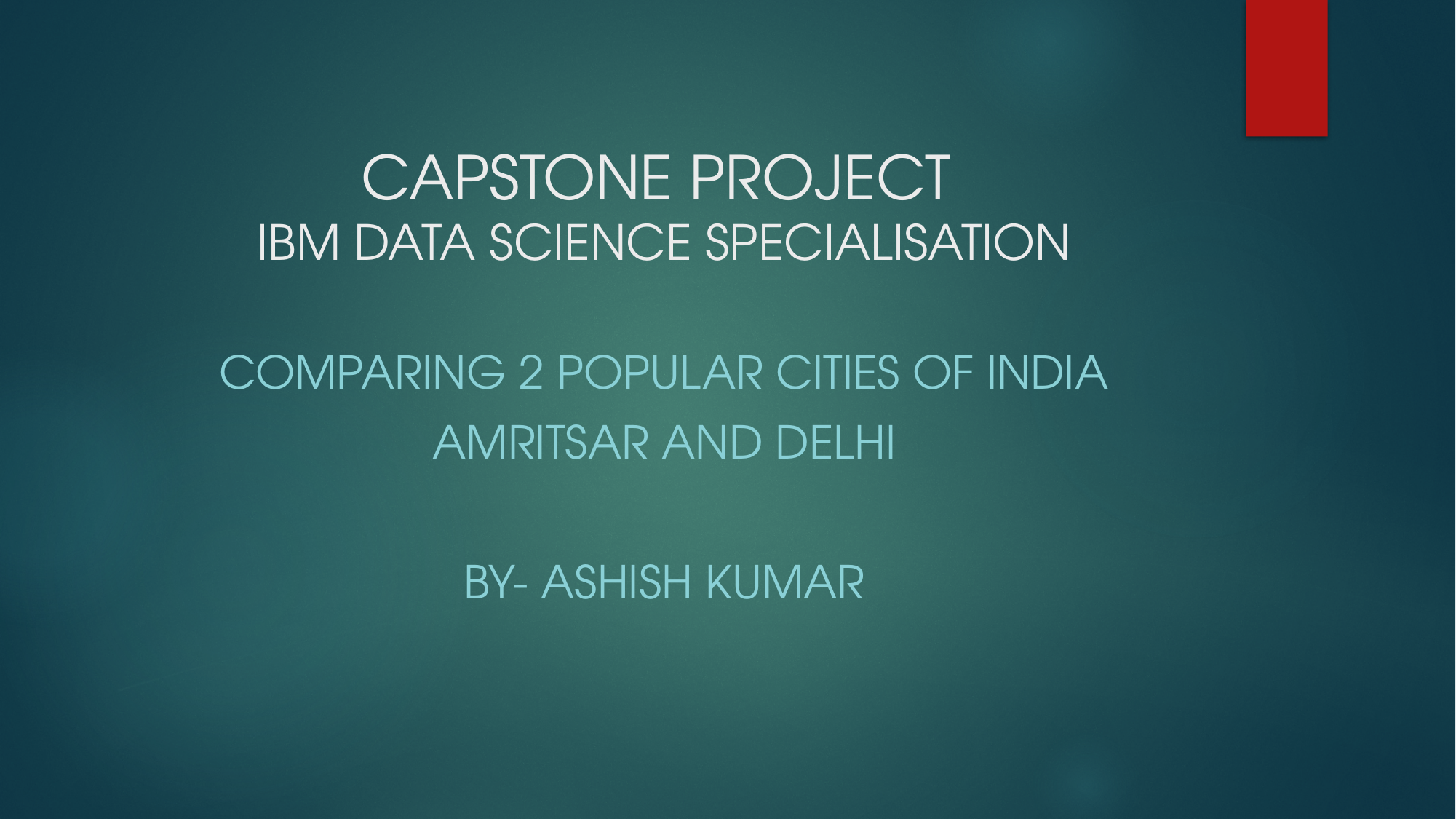

# CAPSTONE PROJECT IBM DATA SCIENCE SPECIALISATION
COMPARING 2 POPULAR CITIES OF INDIA
Amritsar and delhi

BY- ashish kumar